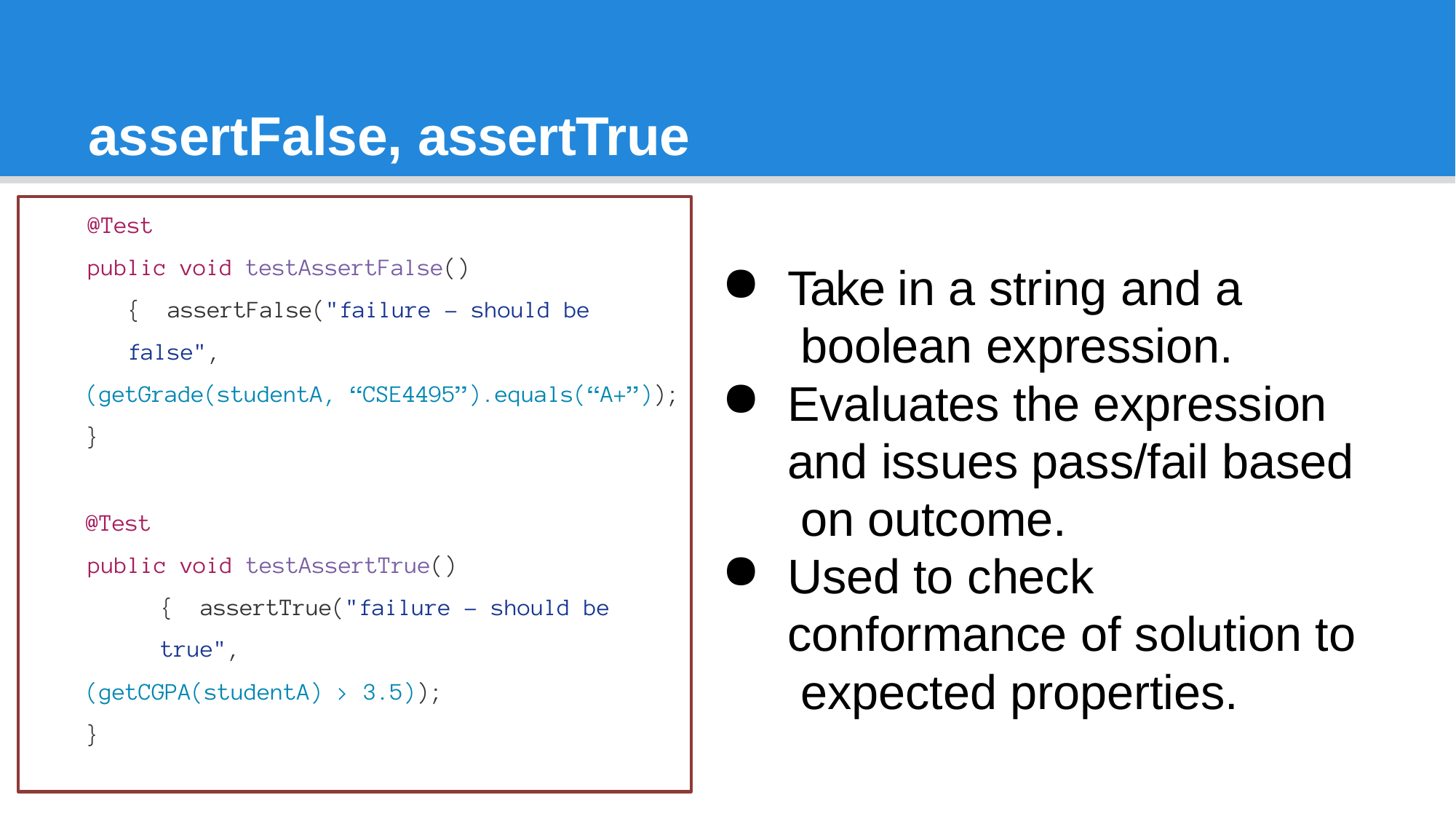

# assertFalse, assertTrue
@Test
public void testAssertFalse() {  assertFalse("failure - should be false",
(getGrade(studentA, “CSE4495”).equals(“A+”));
}

@Test
public void testAssertTrue() {  assertTrue("failure - should be true",
(getCGPA(studentA) > 3.5));
}

Take in a string and a  boolean expression.
Evaluates the expression  and issues pass/fail based  on outcome.
Used to check  conformance of solution to  expected properties.
18